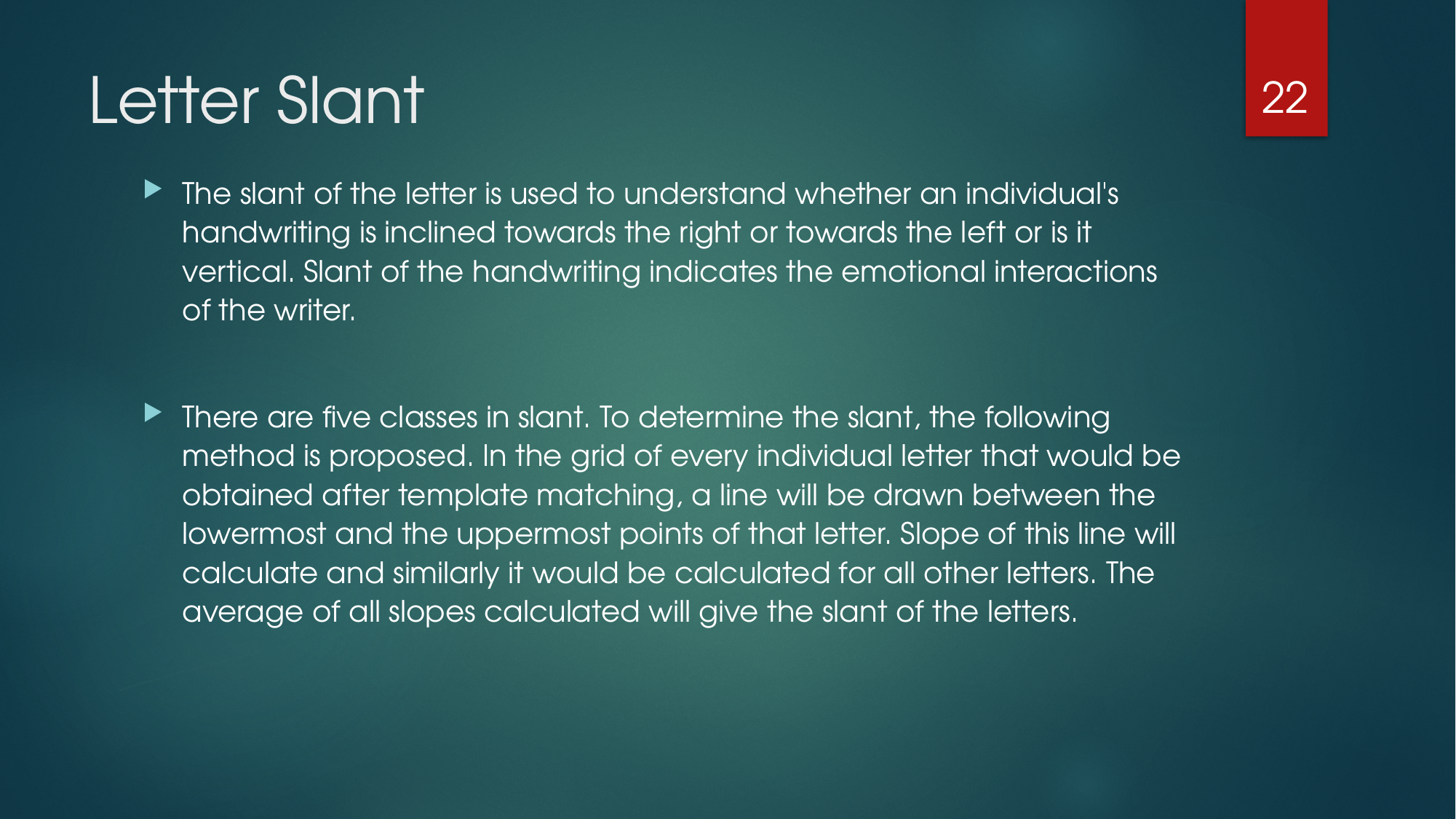

22
# Letter Slant
The slant of the letter is used to understand whether an individual's handwriting is inclined towards the right or towards the left or is it vertical. Slant of the handwriting indicates the emotional interactions of the writer.

There are five classes in slant. To determine the slant, the following method is proposed. In the grid of every individual letter that would be obtained after template matching, a line will be drawn between the lowermost and the uppermost points of that letter. Slope of this line will calculate and similarly it would be calculated for all other letters. The average of all slopes calculated will give the slant of the letters.